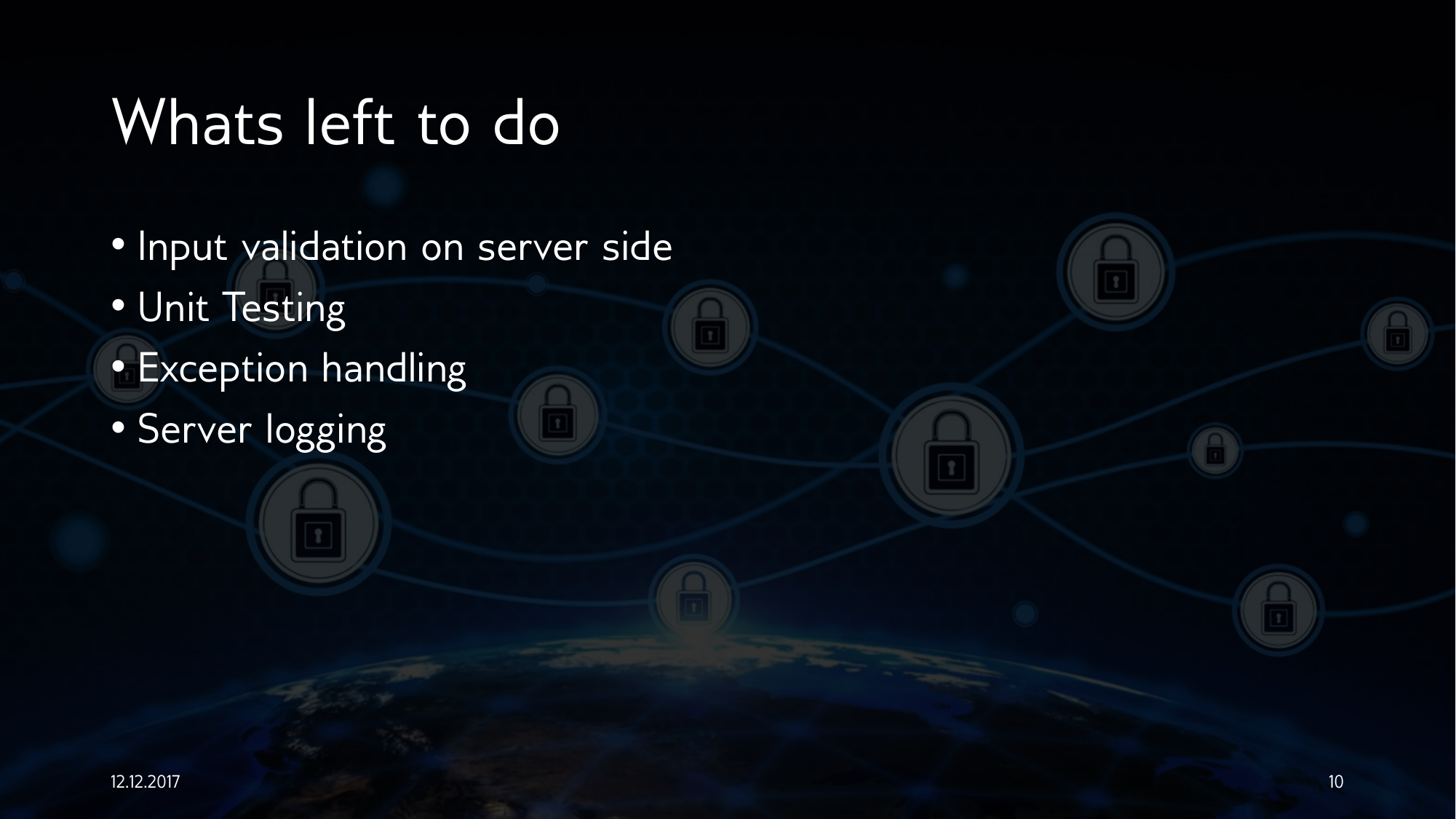

# Whats left to do
Input validation on server side
Unit Testing
Exception handling
Server logging
12.12.2017
10